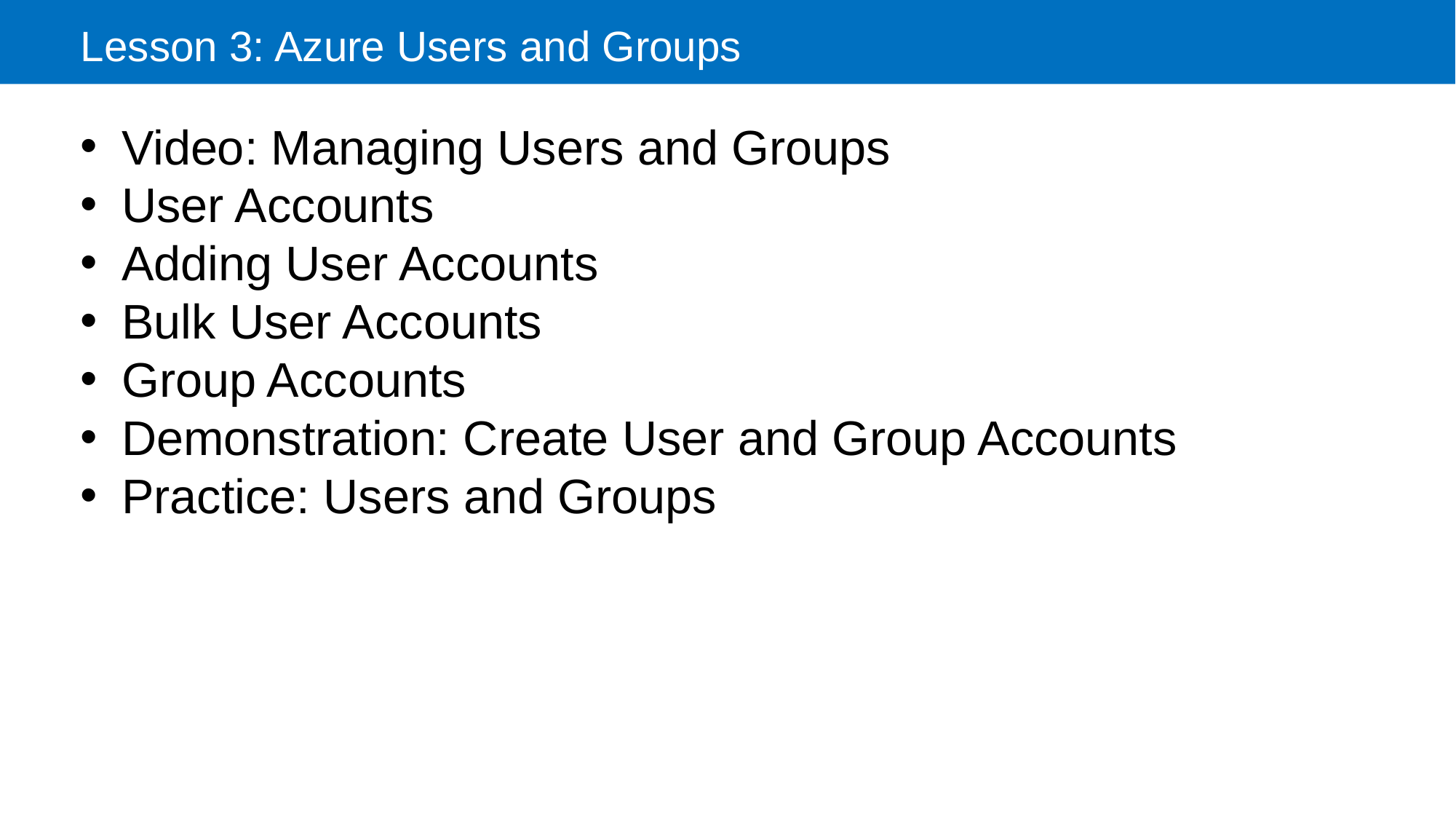

Lesson 3: Azure Users and Groups
Video: Managing Users and Groups
User Accounts
Adding User Accounts
Bulk User Accounts
Group Accounts
Demonstration: Create User and Group Accounts
Practice: Users and Groups